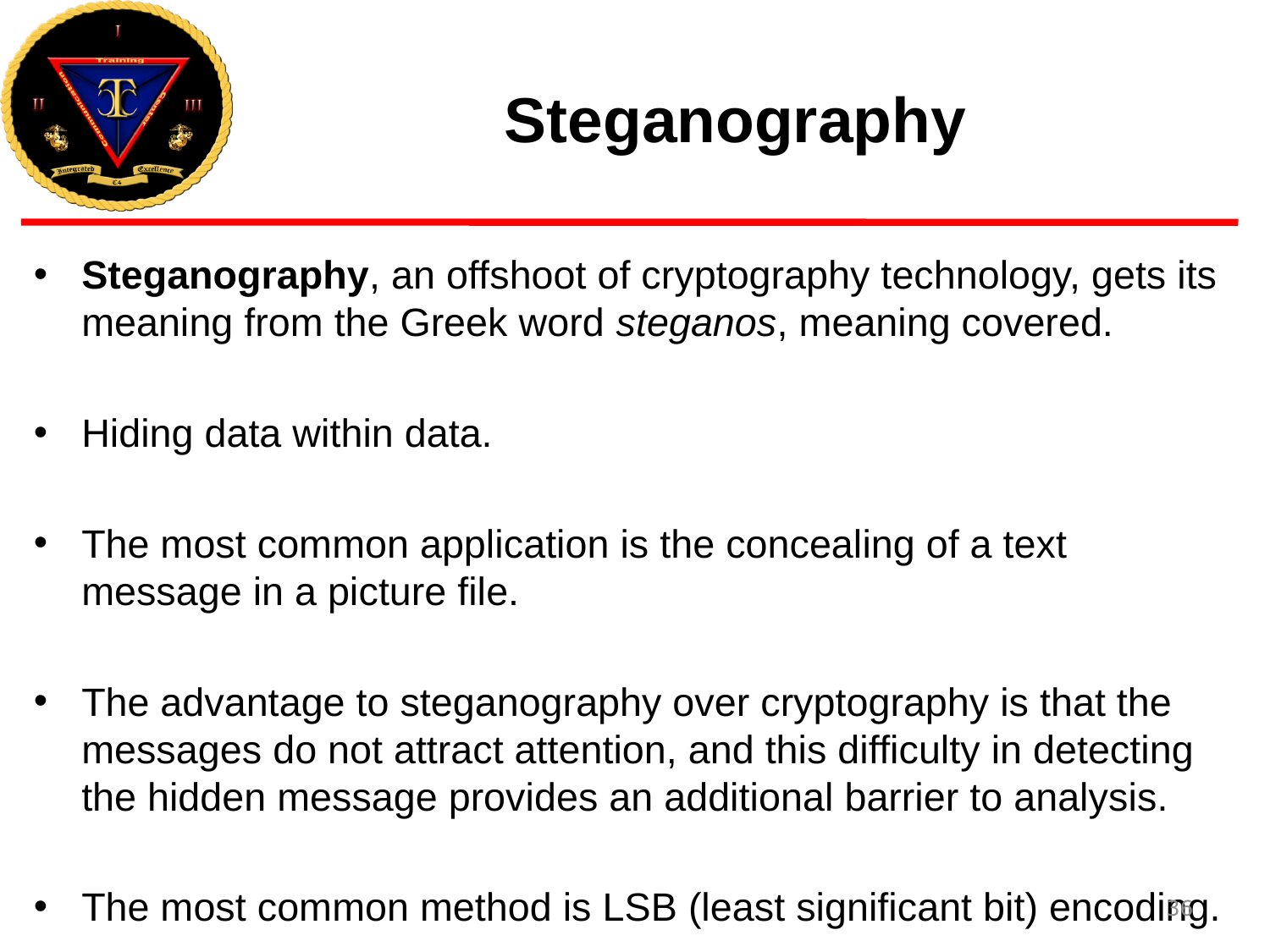

# Steganography
Steganography, an offshoot of cryptography technology, gets its meaning from the Greek word steganos, meaning covered.

Hiding data within data.

The most common application is the concealing of a text message in a picture file.

The advantage to steganography over cryptography is that the messages do not attract attention, and this difficulty in detecting the hidden message provides an additional barrier to analysis.

The most common method is LSB (least significant bit) encoding.
36